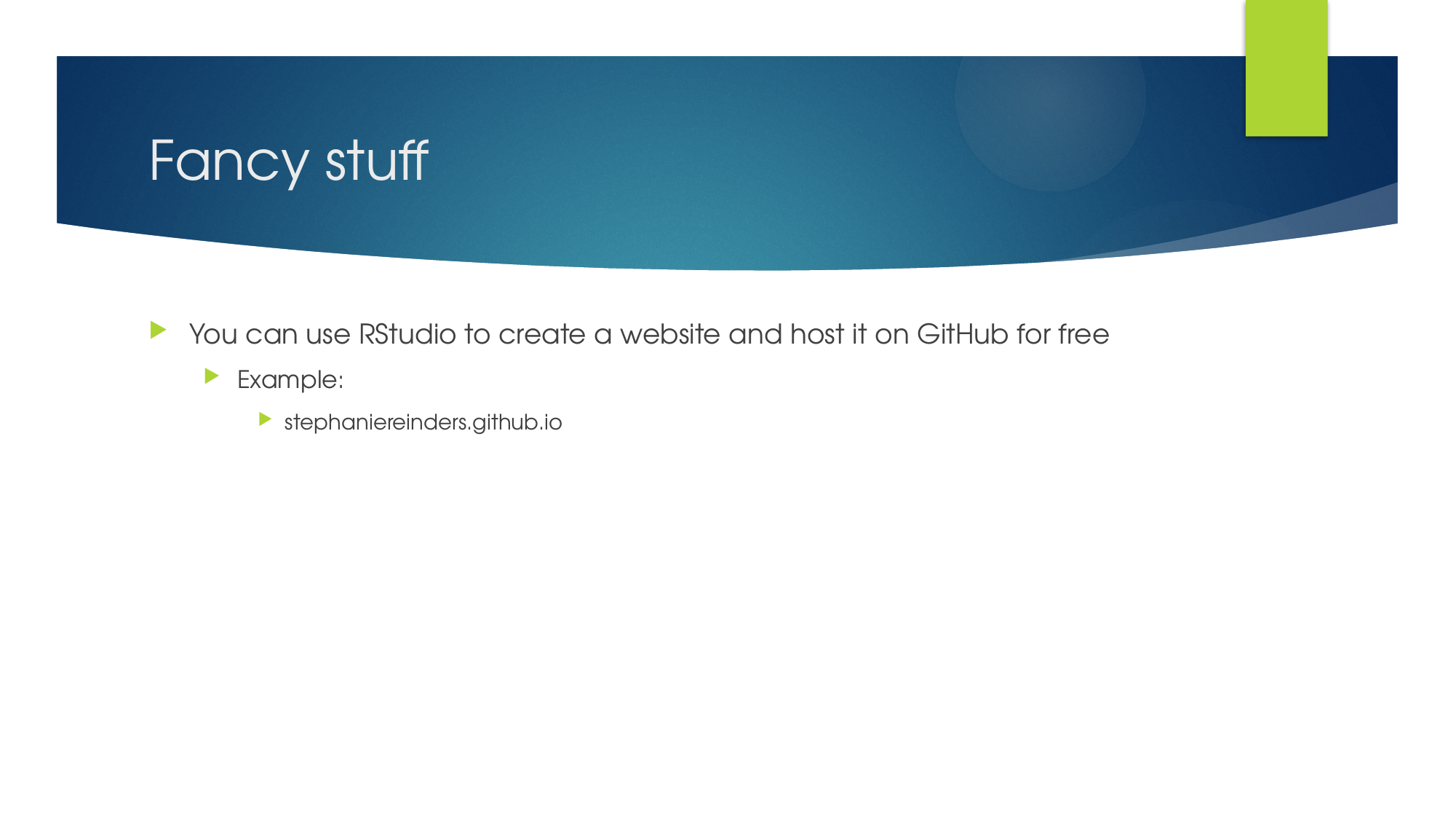

# Fancy stuff
You can use RStudio to create a website and host it on GitHub for free
Example:
stephaniereinders.github.io